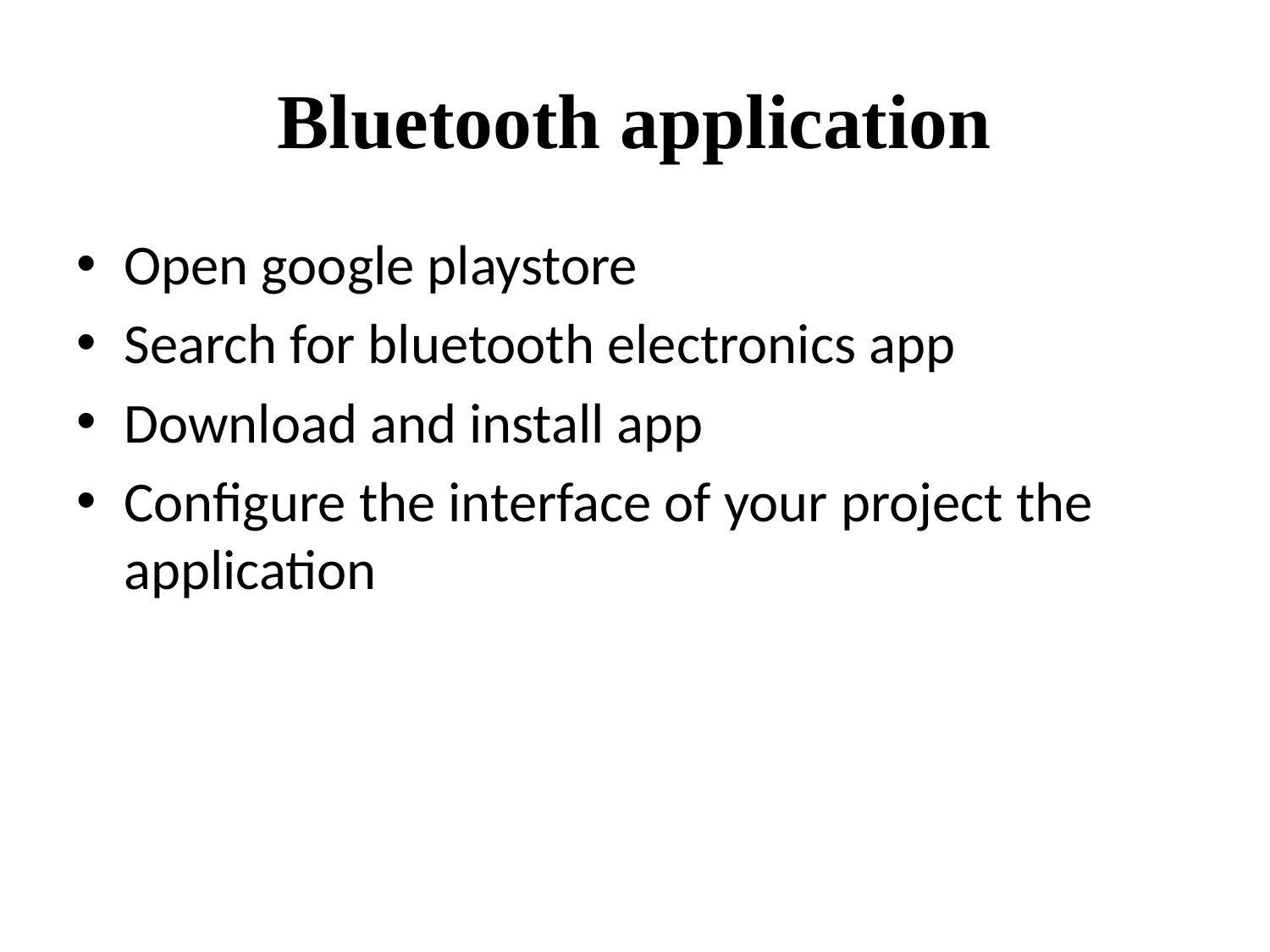

# Bluetooth application
Open google playstore
Search for bluetooth electronics app
Download and install app
Configure the interface of your project the application